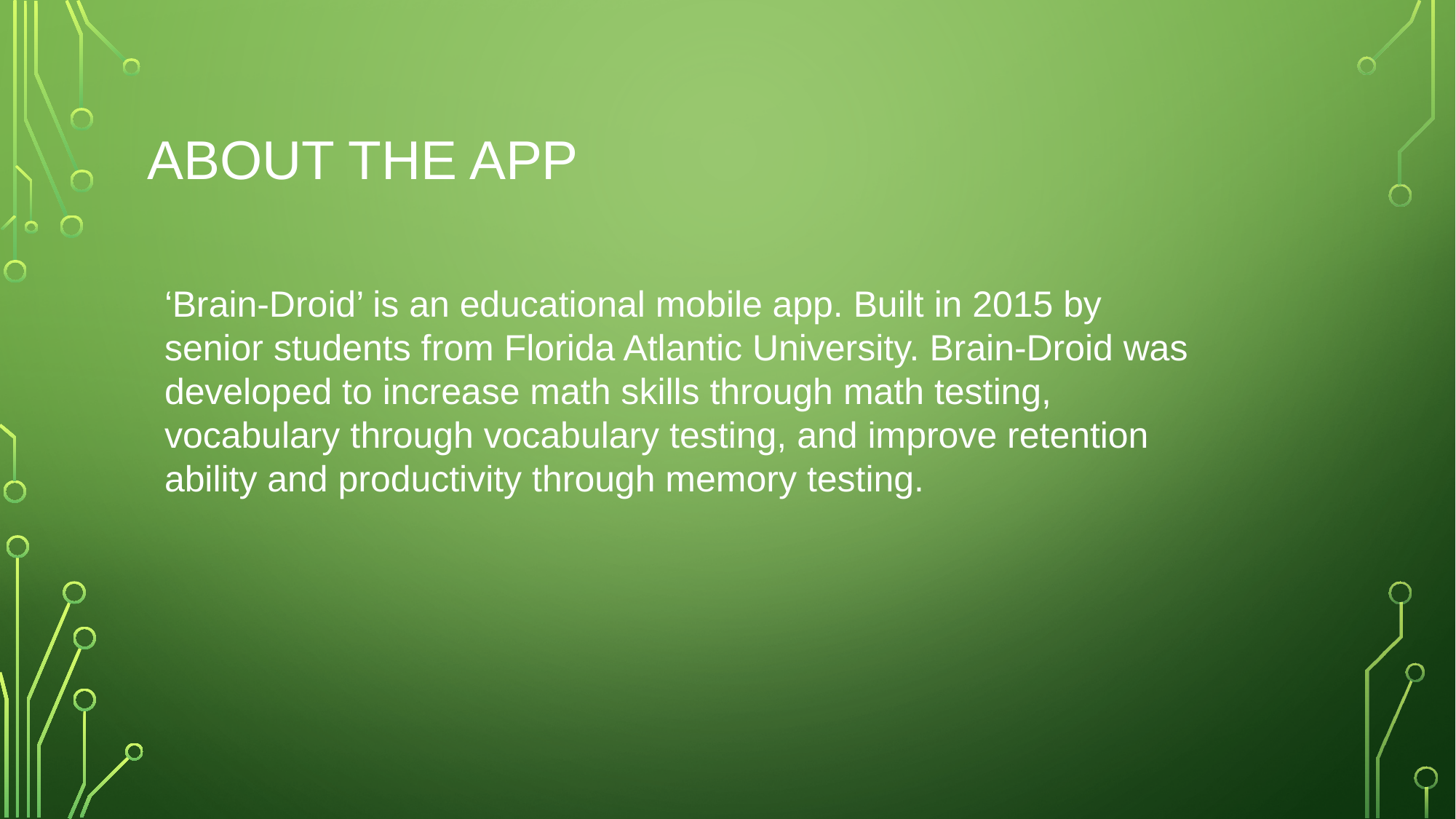

# About the App
‘Brain-Droid’ is an educational mobile app. Built in 2015 by senior students from Florida Atlantic University. Brain-Droid was developed to increase math skills through math testing, vocabulary through vocabulary testing, and improve retention ability and productivity through memory testing.